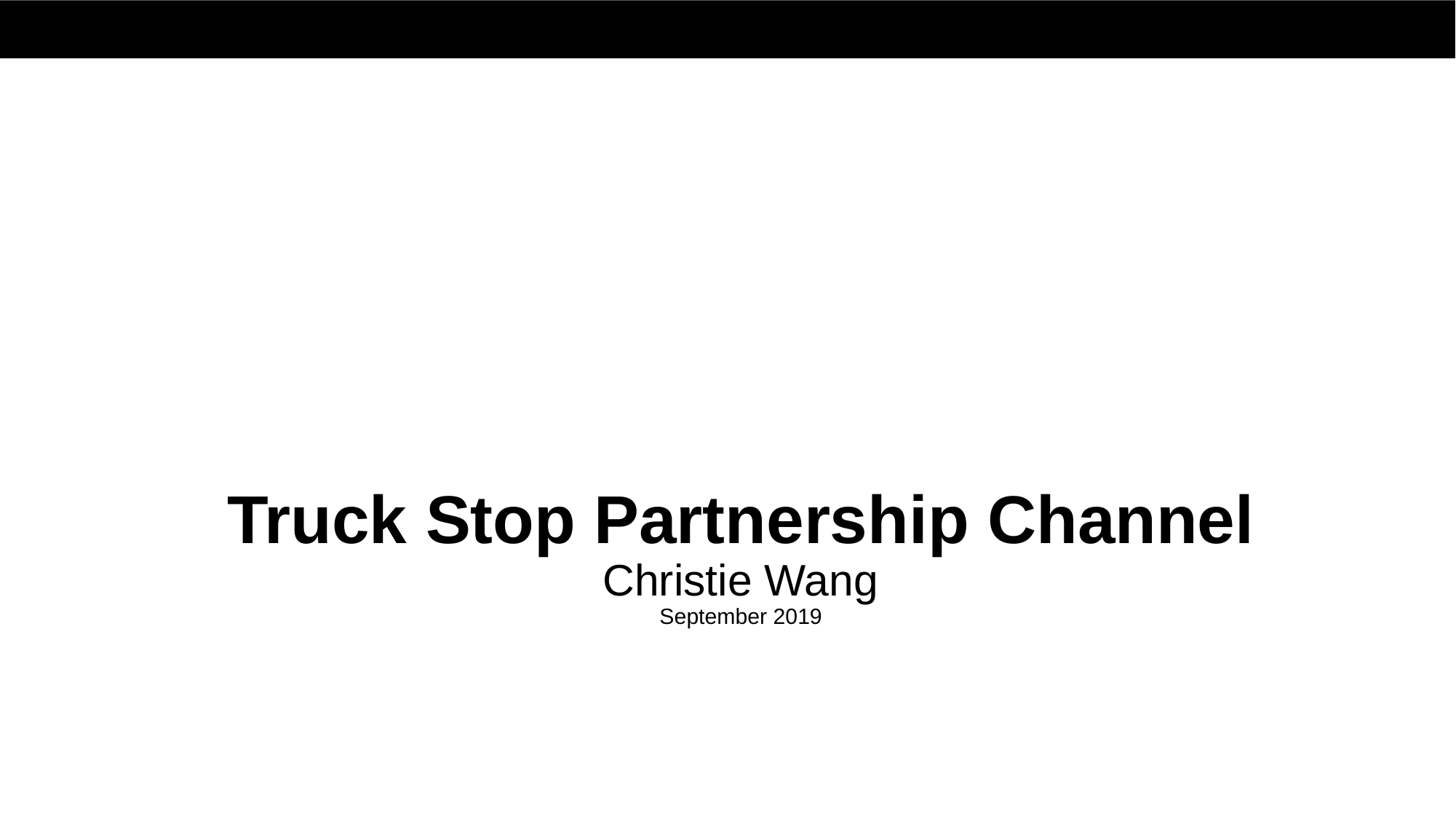

# Truck Stop Partnership Channel Christie Wang September 2019